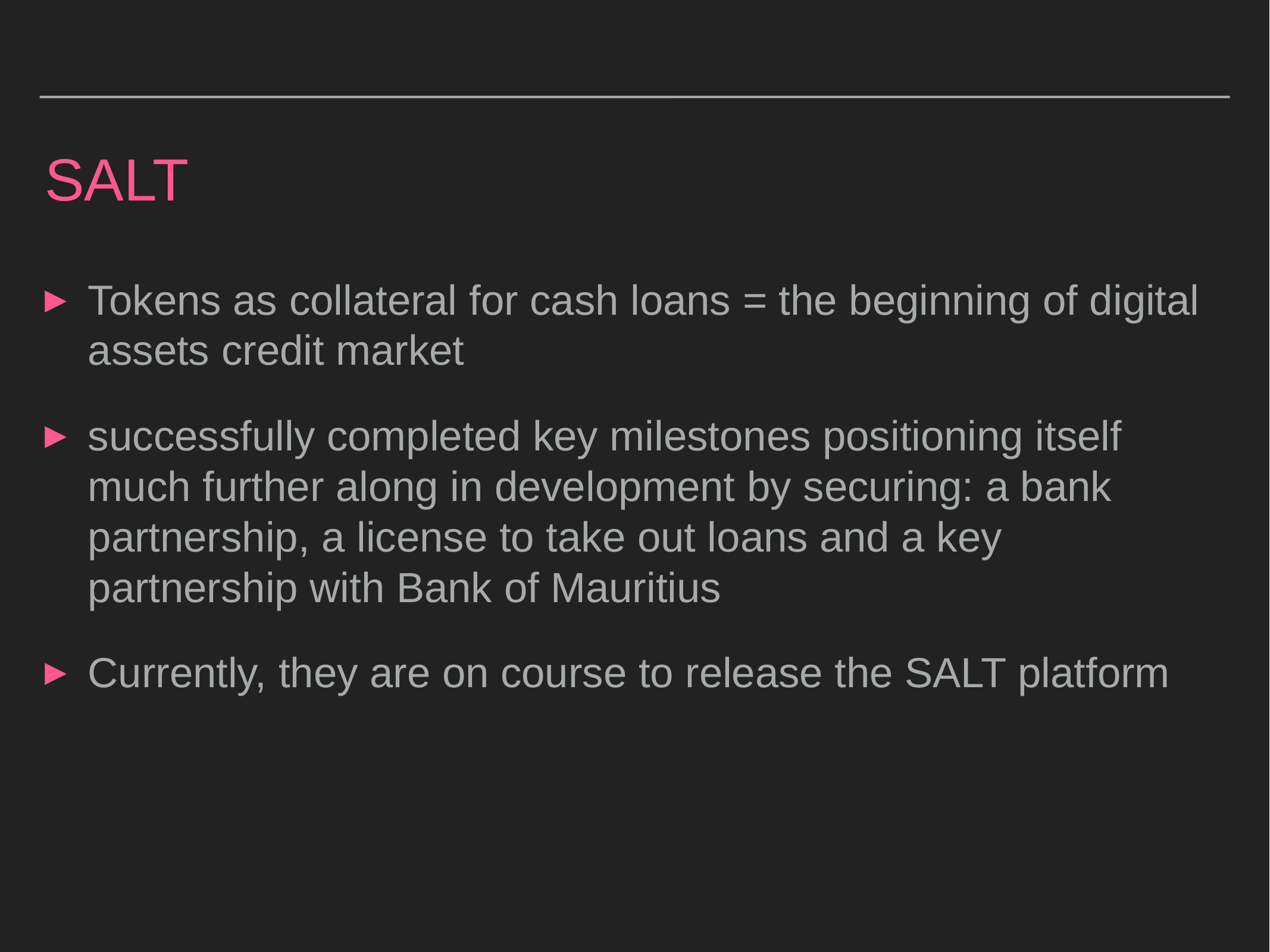

# SALt
Tokens as collateral for cash loans = the beginning of digital assets credit market
successfully completed key milestones positioning itself much further along in development by securing: a bank partnership, a license to take out loans and a key partnership with Bank of Mauritius
Currently, they are on course to release the SALT platform